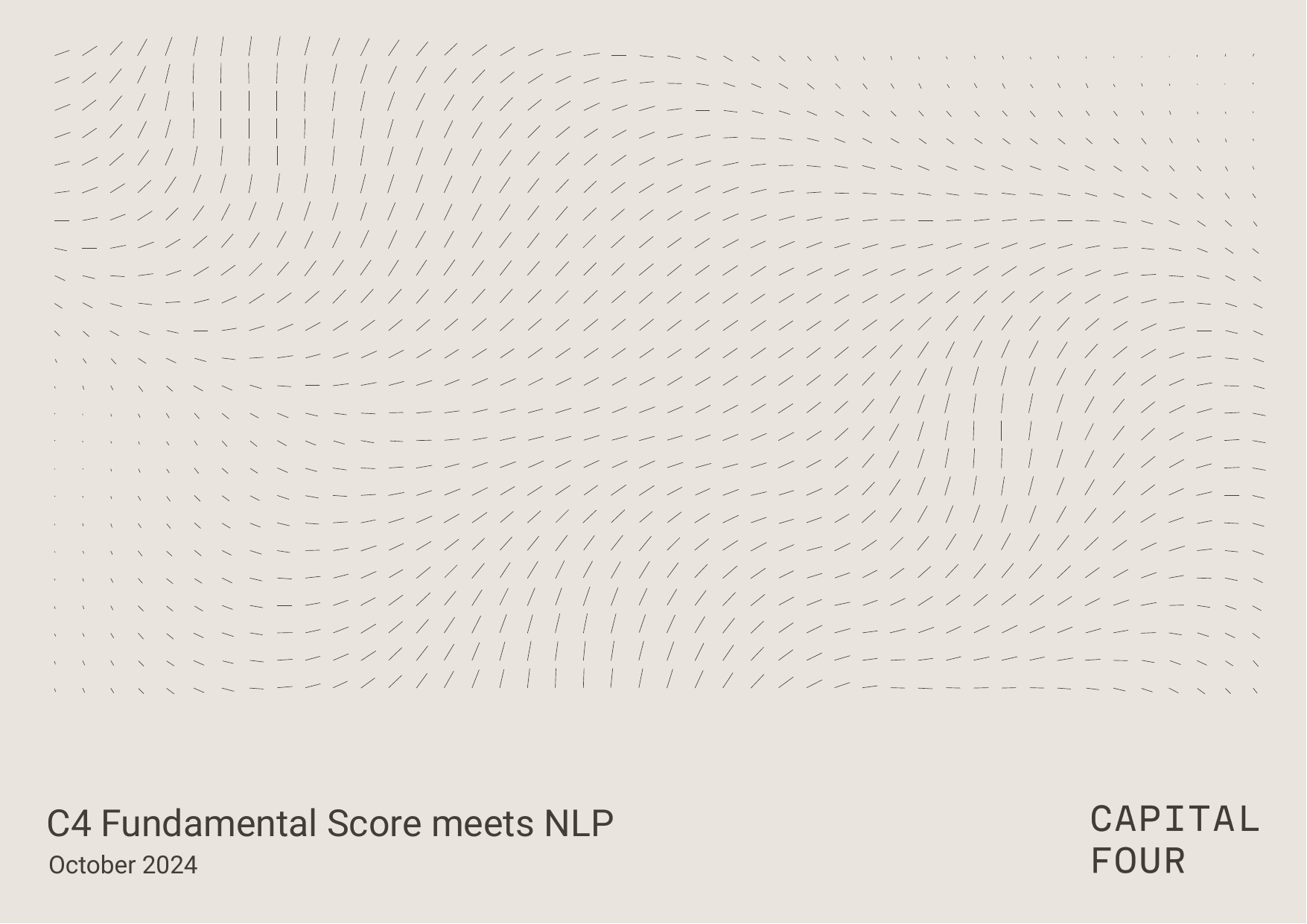

# C4 Fundamental Score meets NLP
October 2024